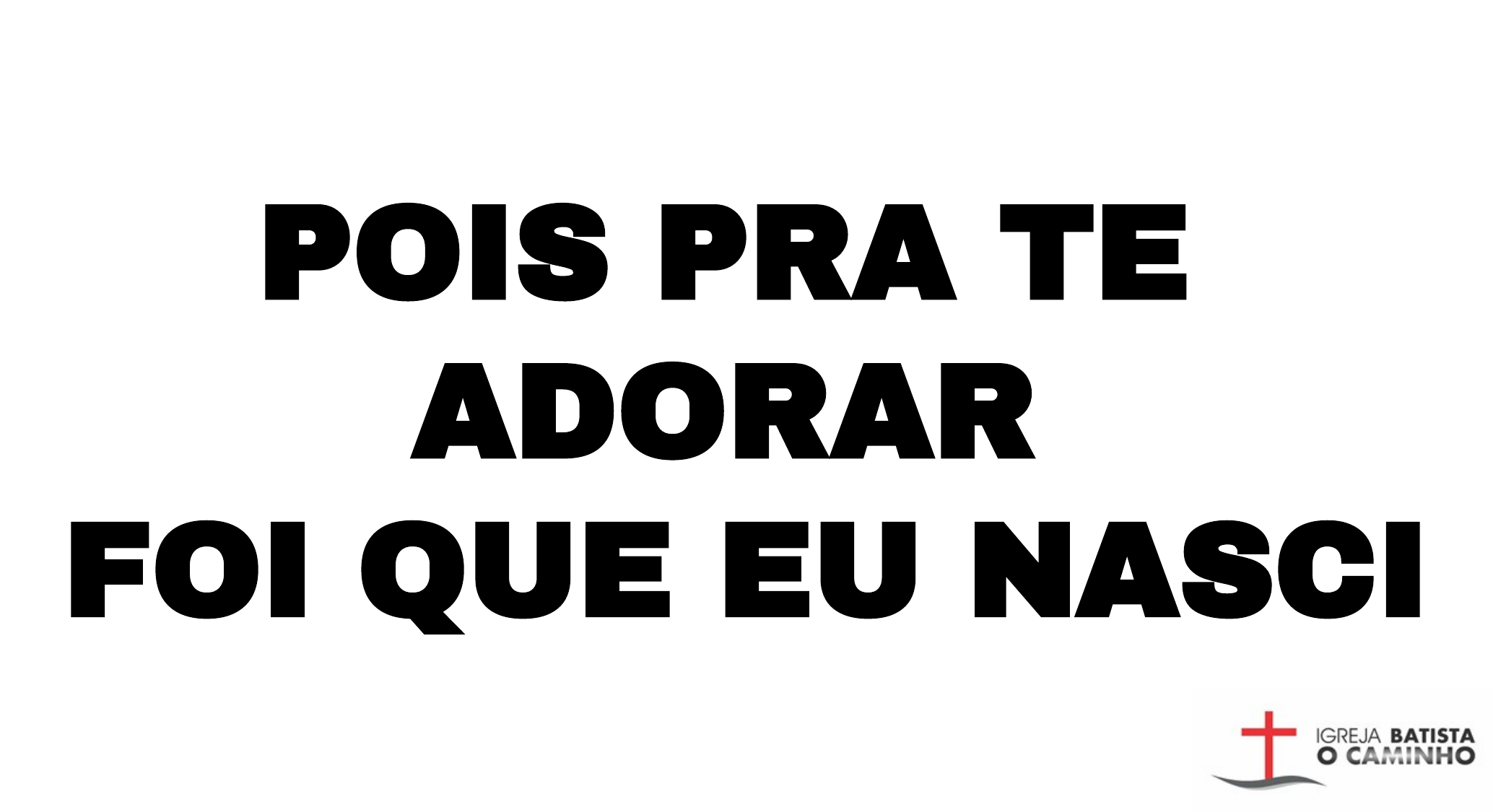

POIS PRA TE
ADORAR
FOI QUE EU NASCI